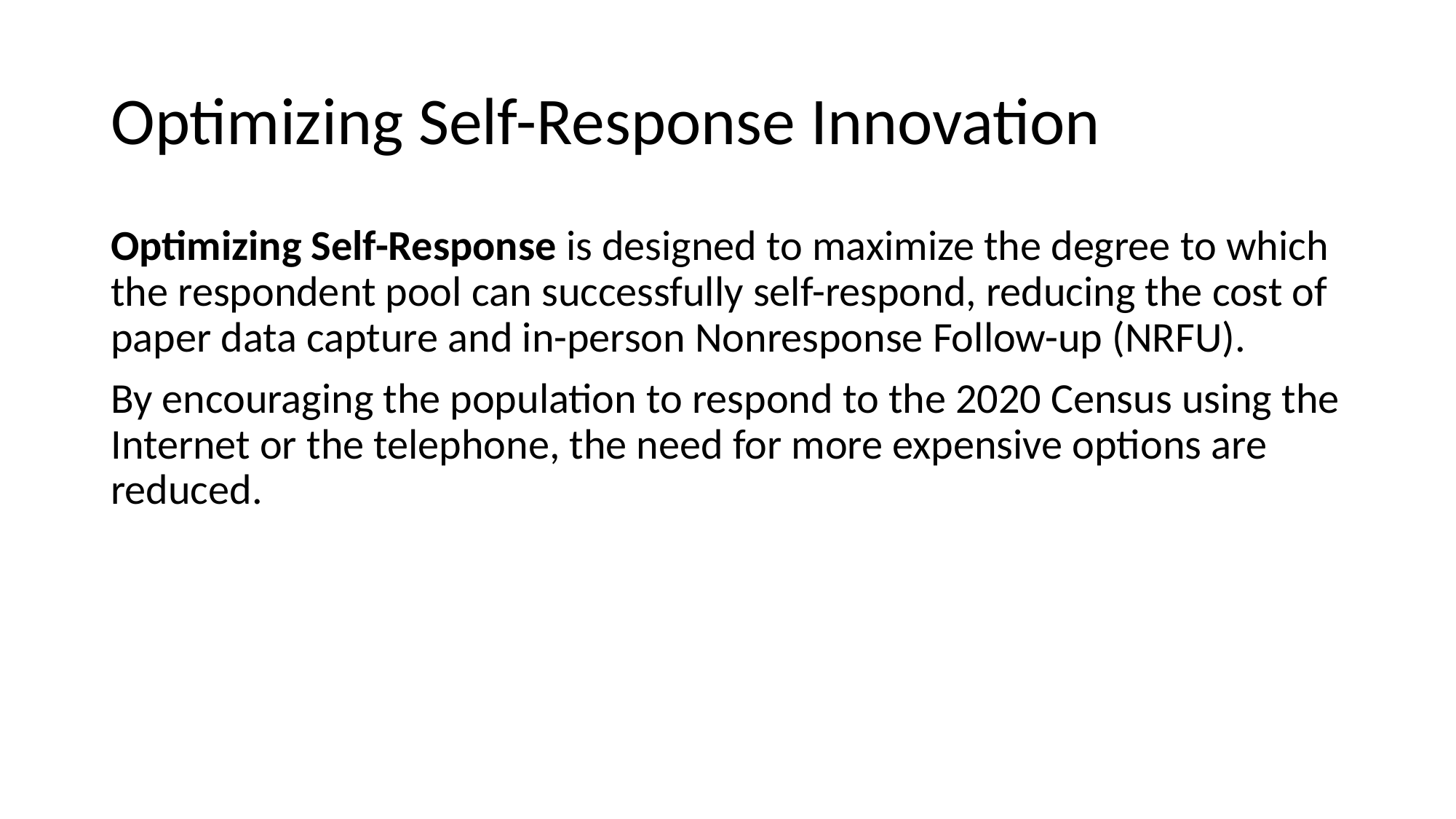

# Optimizing Self-Response Innovation
Optimizing Self-Response is designed to maximize the degree to which the respondent pool can successfully self-respond, reducing the cost of paper data capture and in-person Nonresponse Follow-up (NRFU).
By encouraging the population to respond to the 2020 Census using the Internet or the telephone, the need for more expensive options are reduced.